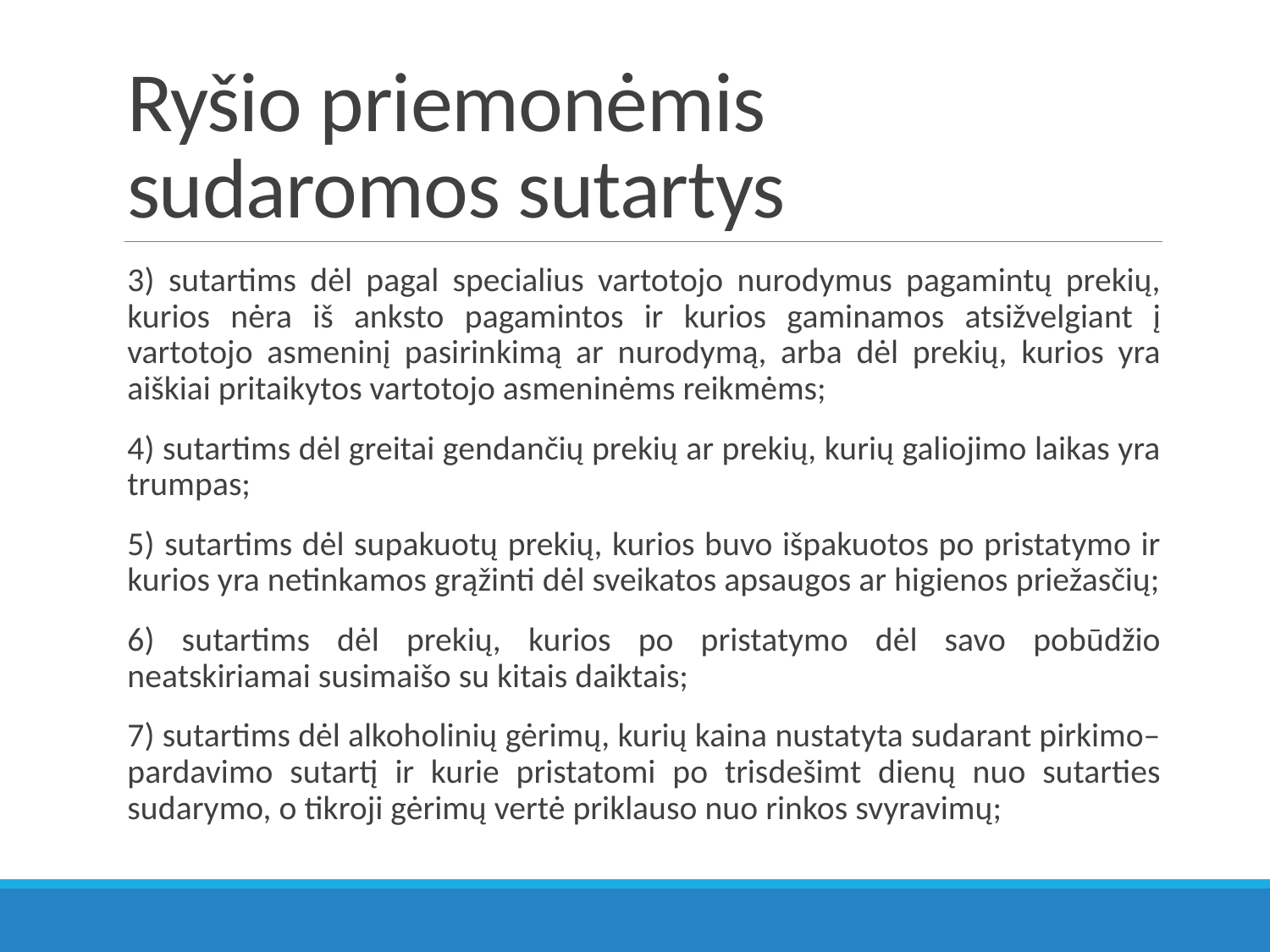

# Ryšio priemonėmis sudaromos sutartys
3) sutartims dėl pagal specialius vartotojo nurodymus pagamintų prekių, kurios nėra iš anksto pagamintos ir kurios gaminamos atsižvelgiant į vartotojo asmeninį pasirinkimą ar nurodymą, arba dėl prekių, kurios yra aiškiai pritaikytos vartotojo asmeninėms reikmėms;
4) sutartims dėl greitai gendančių prekių ar prekių, kurių galiojimo laikas yra trumpas;
5) sutartims dėl supakuotų prekių, kurios buvo išpakuotos po pristatymo ir kurios yra netinkamos grąžinti dėl sveikatos apsaugos ar higienos priežasčių;
6) sutartims dėl prekių, kurios po pristatymo dėl savo pobūdžio neatskiriamai susimaišo su kitais daiktais;
7) sutartims dėl alkoholinių gėrimų, kurių kaina nustatyta sudarant pirkimo–pardavimo sutartį ir kurie pristatomi po trisdešimt dienų nuo sutarties sudarymo, o tikroji gėrimų vertė priklauso nuo rinkos svyravimų;